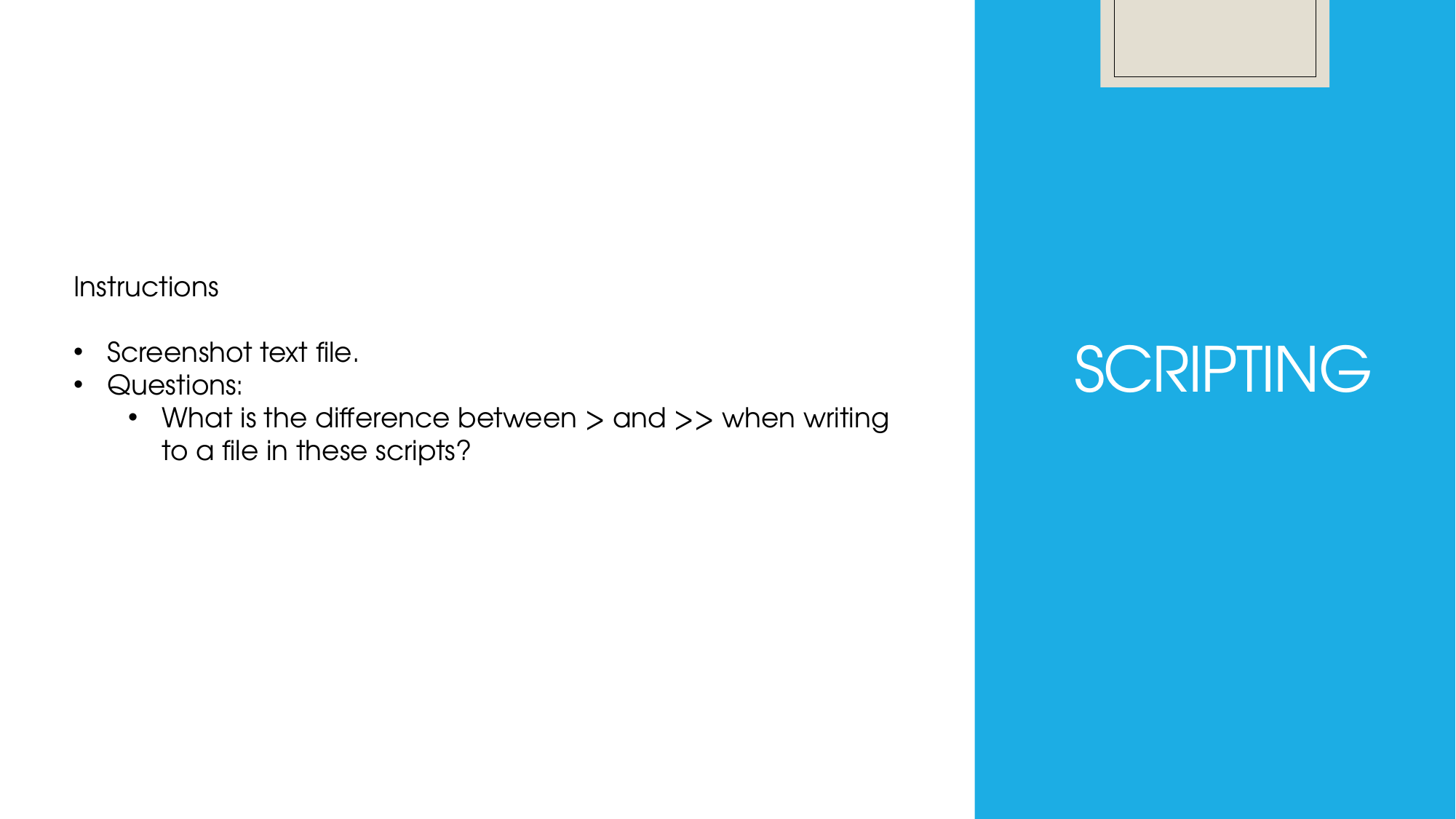

# Scripting
Instructions

Screenshot text file.
Questions:
What is the difference between > and >> when writing to a file in these scripts?